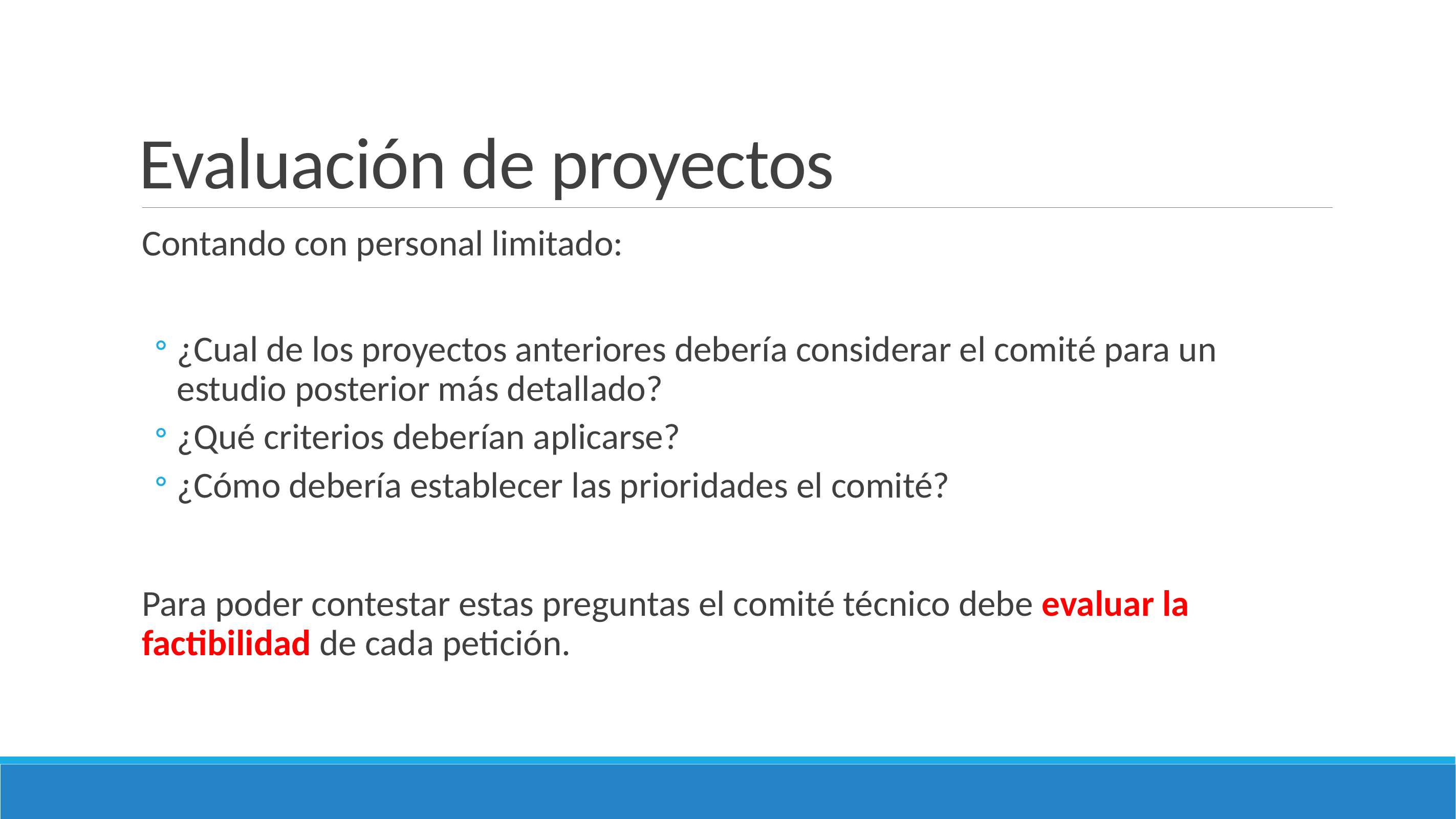

# Evaluación de proyectos
Contando con personal limitado:

¿Cual de los proyectos anteriores debería considerar el comité para un estudio posterior más detallado?
¿Qué criterios deberían aplicarse?
¿Cómo debería establecer las prioridades el comité?

Para poder contestar estas preguntas el comité técnico debe evaluar la factibilidad de cada petición.